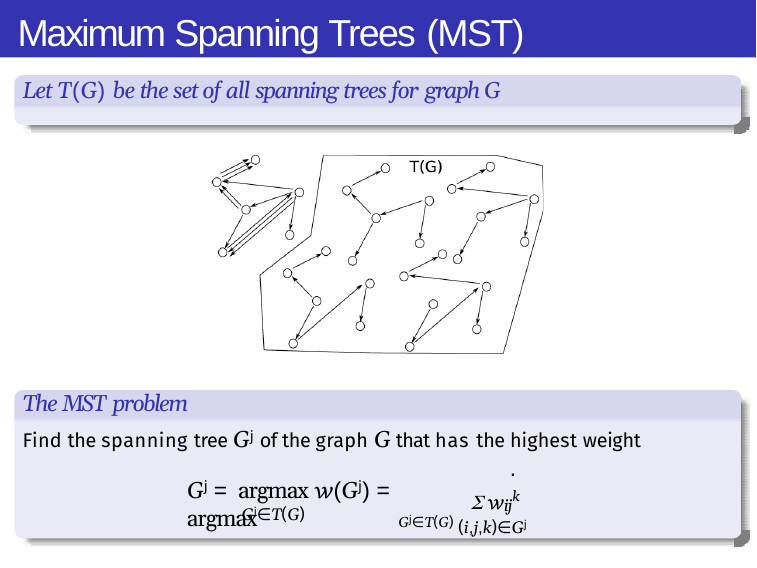

# Maximum Spanning Trees (MST)
Let T(G) be the set of all spanning trees for graph G

The MST problem
Find the spanning tree Gj of the graph G that has the highest weight
.

Gj = argmax w(Gj) = argmax
Σ wijk
Gj∈T(G)
Gj∈T(G) (i,j,k)∈Gj
MST-based Dependency Parsing
Week 6, Lecture 4
7 / 16